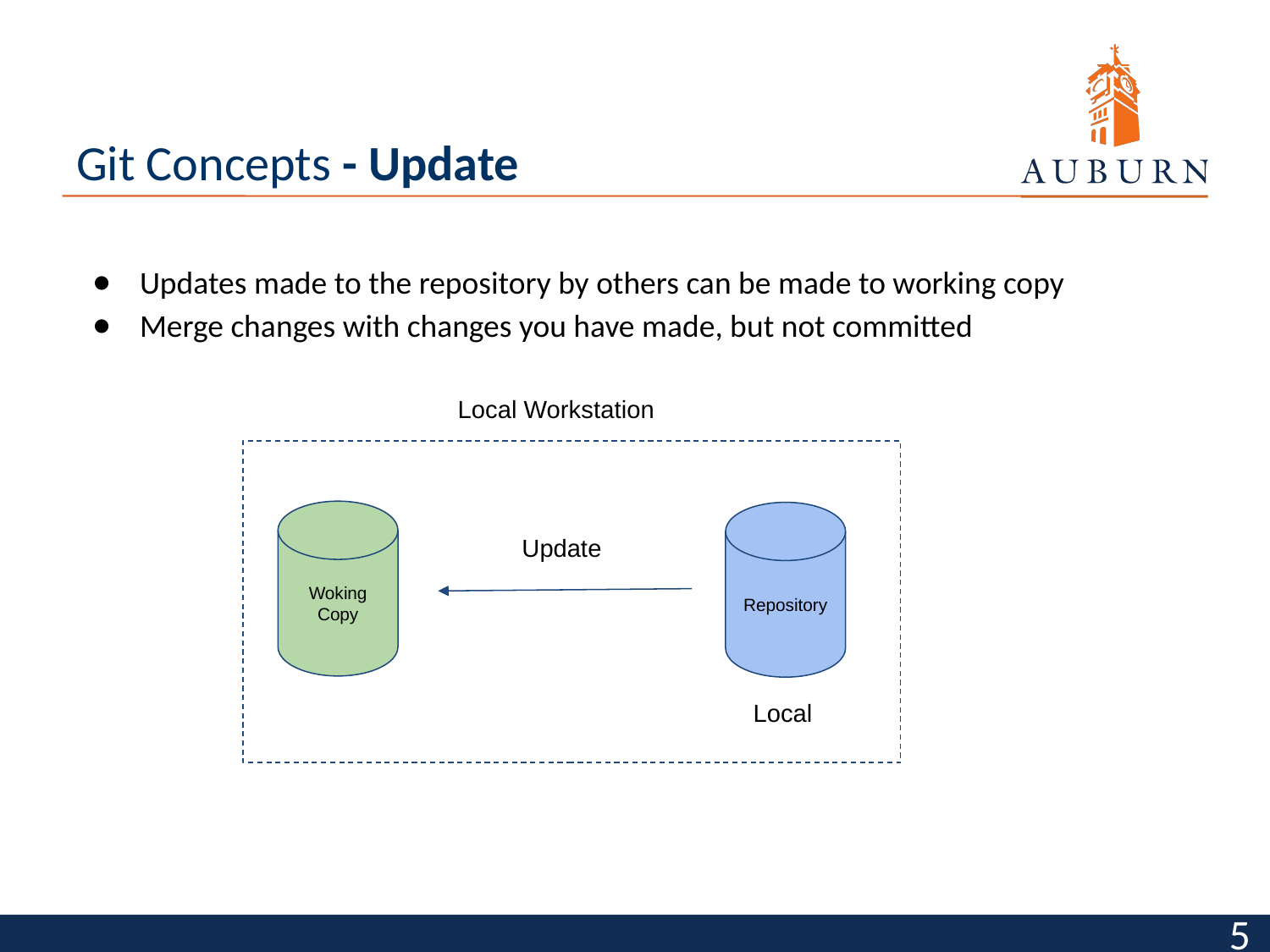

# Git Concepts - Update
Updates made to the repository by others can be made to working copy
Merge changes with changes you have made, but not committed
Local Workstation

Woking Copy
Repository
Update
Local
5